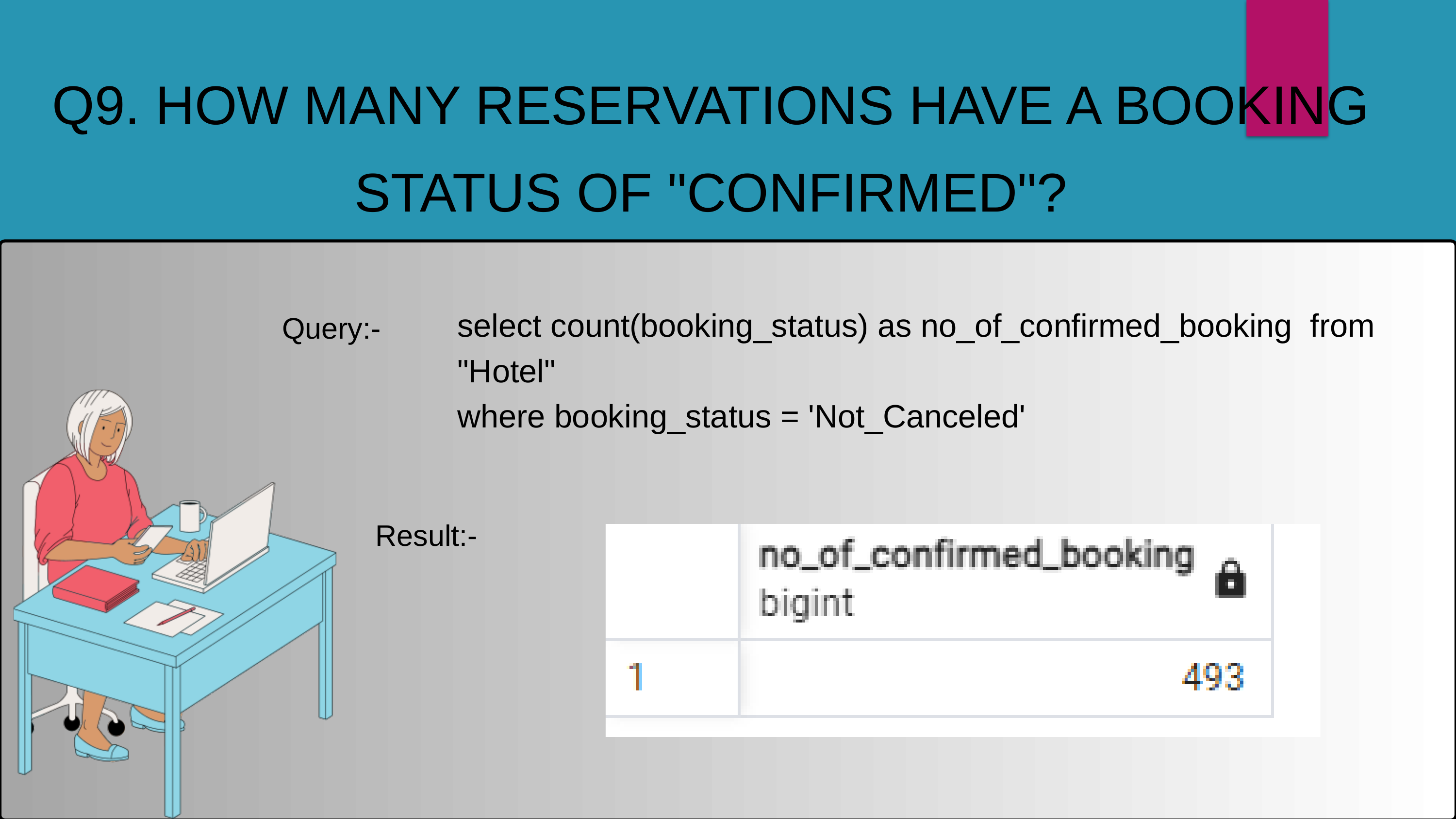

Q9. HOW MANY RESERVATIONS HAVE A BOOKING STATUS OF "CONFIRMED"?

select count(booking_status) as no_of_confirmed_booking  from "Hotel"
where booking_status = 'Not_Canceled'
Query:-

Result:-